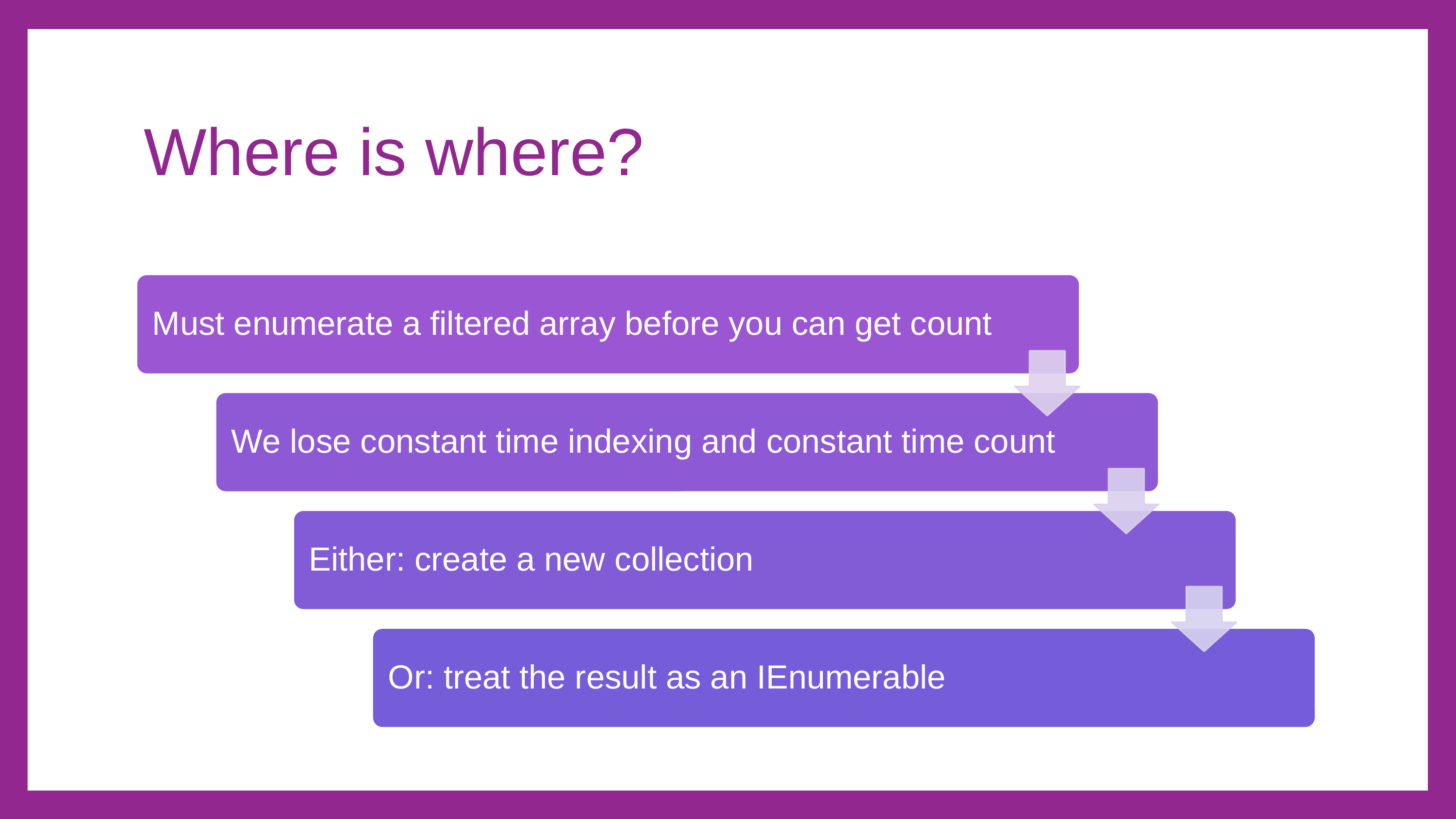

# Where is where?
Must enumerate a filtered array before you can get count
We lose constant time indexing and constant time count
Either: create a new collection
Or: treat the result as an IEnumerable